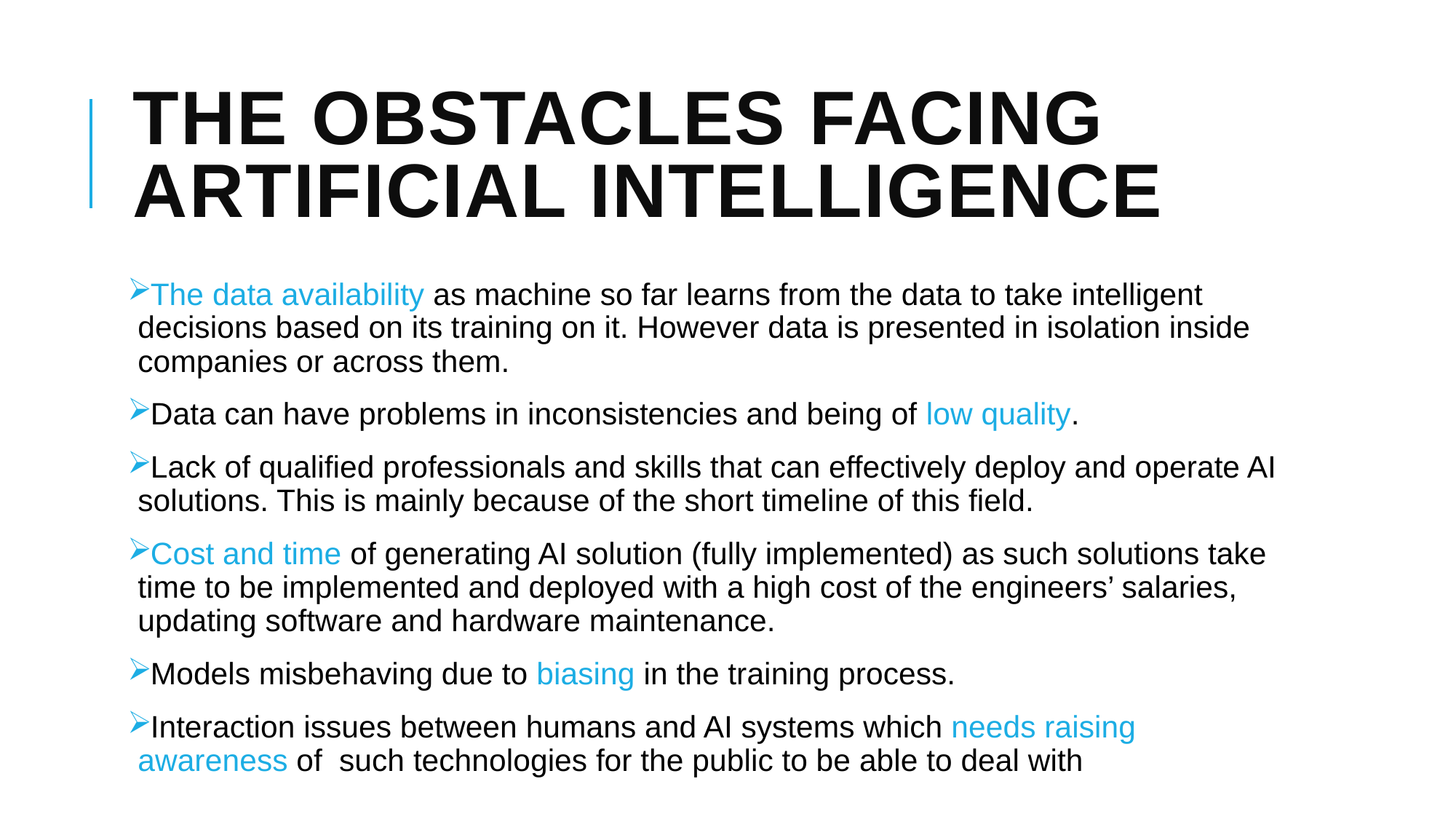

# The Obstacles facing Artificial intelligence
The data availability as machine so far learns from the data to take intelligent decisions based on its training on it. However data is presented in isolation inside companies or across them.
Data can have problems in inconsistencies and being of low quality.
Lack of qualified professionals and skills that can effectively deploy and operate AI solutions. This is mainly because of the short timeline of this field.
Cost and time of generating AI solution (fully implemented) as such solutions take time to be implemented and deployed with a high cost of the engineers’ salaries, updating software and hardware maintenance.
Models misbehaving due to biasing in the training process.
Interaction issues between humans and AI systems which needs raising awareness of  such technologies for the public to be able to deal with